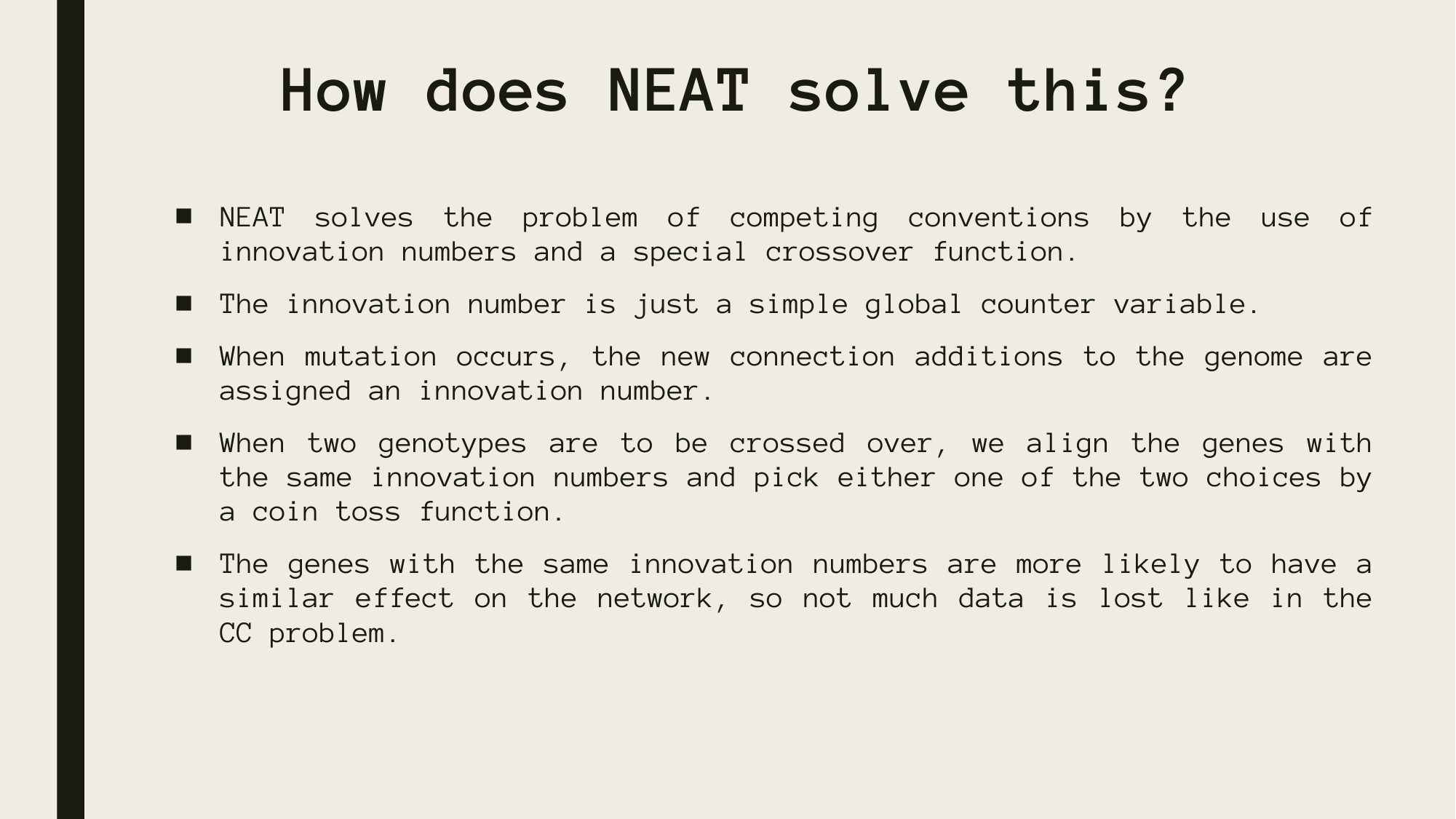

# How does NEAT solve this?
NEAT solves the problem of competing conventions by the use of innovation numbers and a special crossover function.
The innovation number is just a simple global counter variable.
When mutation occurs, the new connection additions to the genome are assigned an innovation number.
When two genotypes are to be crossed over, we align the genes with the same innovation numbers and pick either one of the two choices by a coin toss function.
The genes with the same innovation numbers are more likely to have a similar effect on the network, so not much data is lost like in the CC problem.